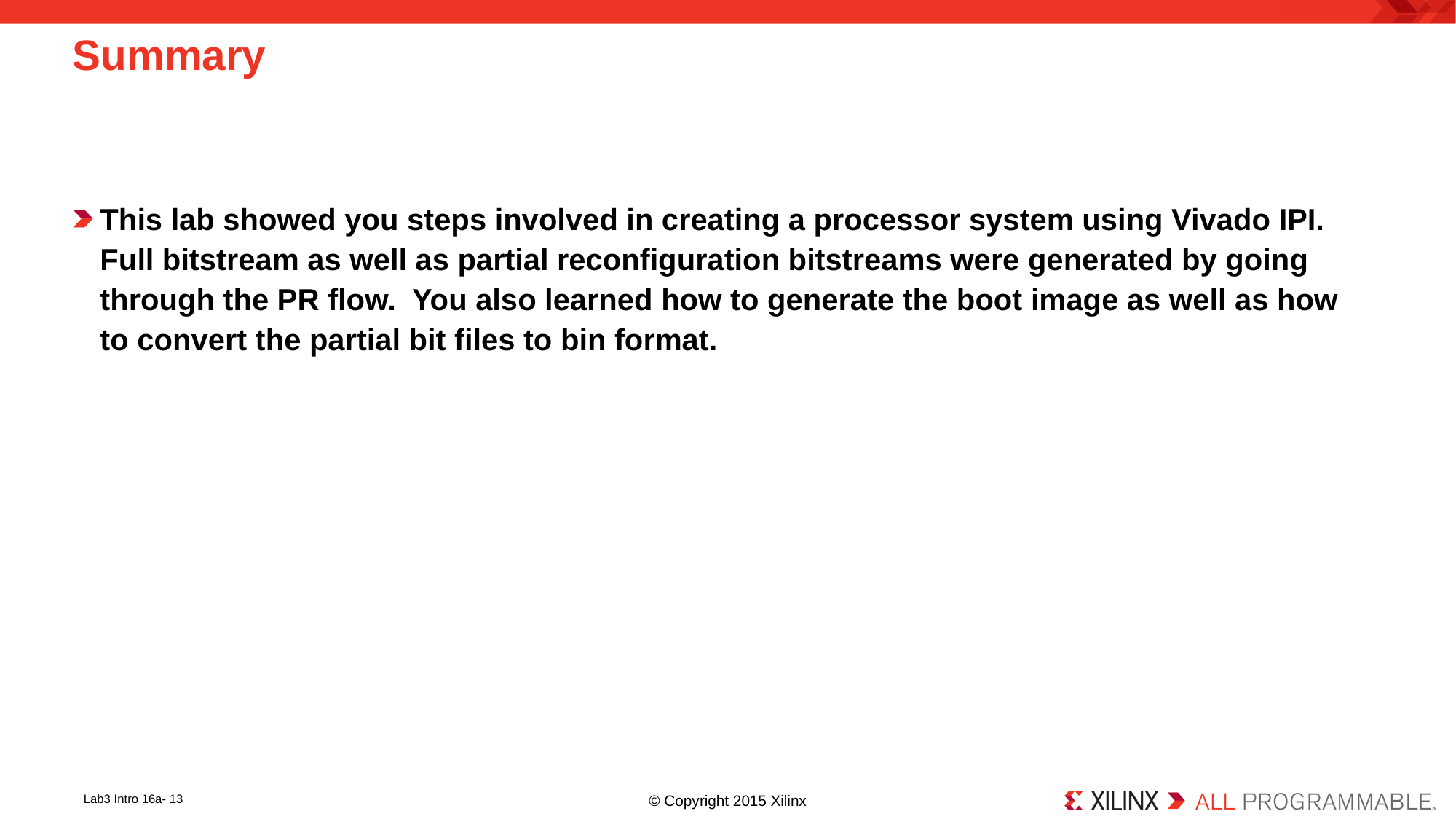

# Summary
This lab showed you steps involved in creating a processor system using Vivado IPI.  Full bitstream as well as partial reconfiguration bitstreams were generated by going through the PR flow.  You also learned how to generate the boot image as well as how to convert the partial bit files to bin format.
Lab3 Intro 16a- 13
© Copyright 2015 Xilinx